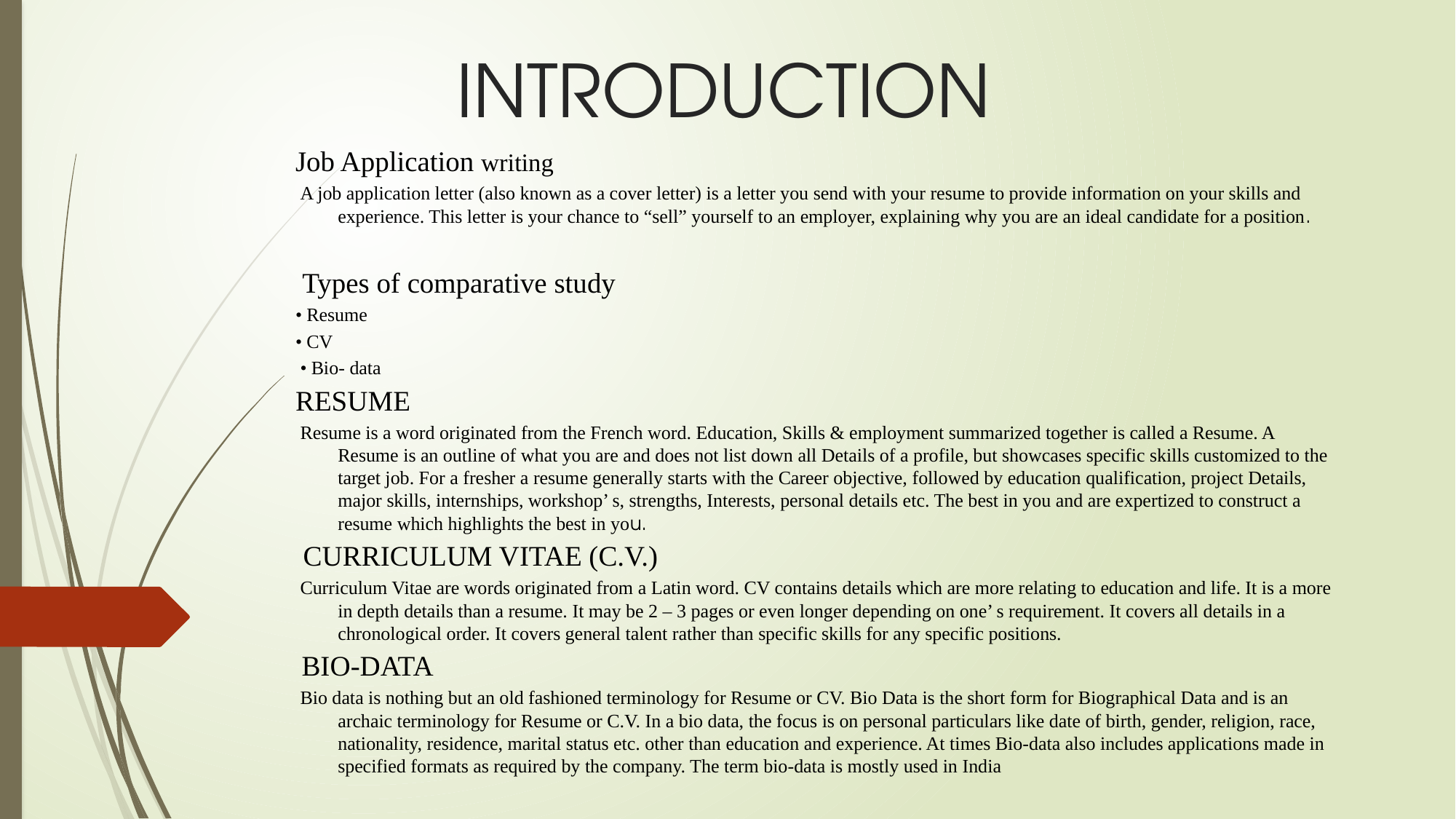

# INTRODUCTION
Job Application writing
 A job application letter (also known as a cover letter) is a letter you send with your resume to provide information on your skills and experience. This letter is your chance to “sell” yourself to an employer, explaining why you are an ideal candidate for a position.

 Types of comparative study
• Resume
• CV
 • Bio- data
RESUME
 Resume is a word originated from the French word. Education, Skills & employment summarized together is called a Resume. A Resume is an outline of what you are and does not list down all Details of a profile, but showcases specific skills customized to the target job. For a fresher a resume generally starts with the Career objective, followed by education qualification, project Details, major skills, internships, workshop’ s, strengths, Interests, personal details etc. The best in you and are expertized to construct a resume which highlights the best in you.
 CURRICULUM VITAE (C.V.)
 Curriculum Vitae are words originated from a Latin word. CV contains details which are more relating to education and life. It is a more in depth details than a resume. It may be 2 – 3 pages or even longer depending on one’ s requirement. It covers all details in a chronological order. It covers general talent rather than specific skills for any specific positions.
 BIO-DATA
 Bio data is nothing but an old fashioned terminology for Resume or CV. Bio Data is the short form for Biographical Data and is an archaic terminology for Resume or C.V. In a bio data, the focus is on personal particulars like date of birth, gender, religion, race, nationality, residence, marital status etc. other than education and experience. At times Bio-data also includes applications made in specified formats as required by the company. The term bio-data is mostly used in India